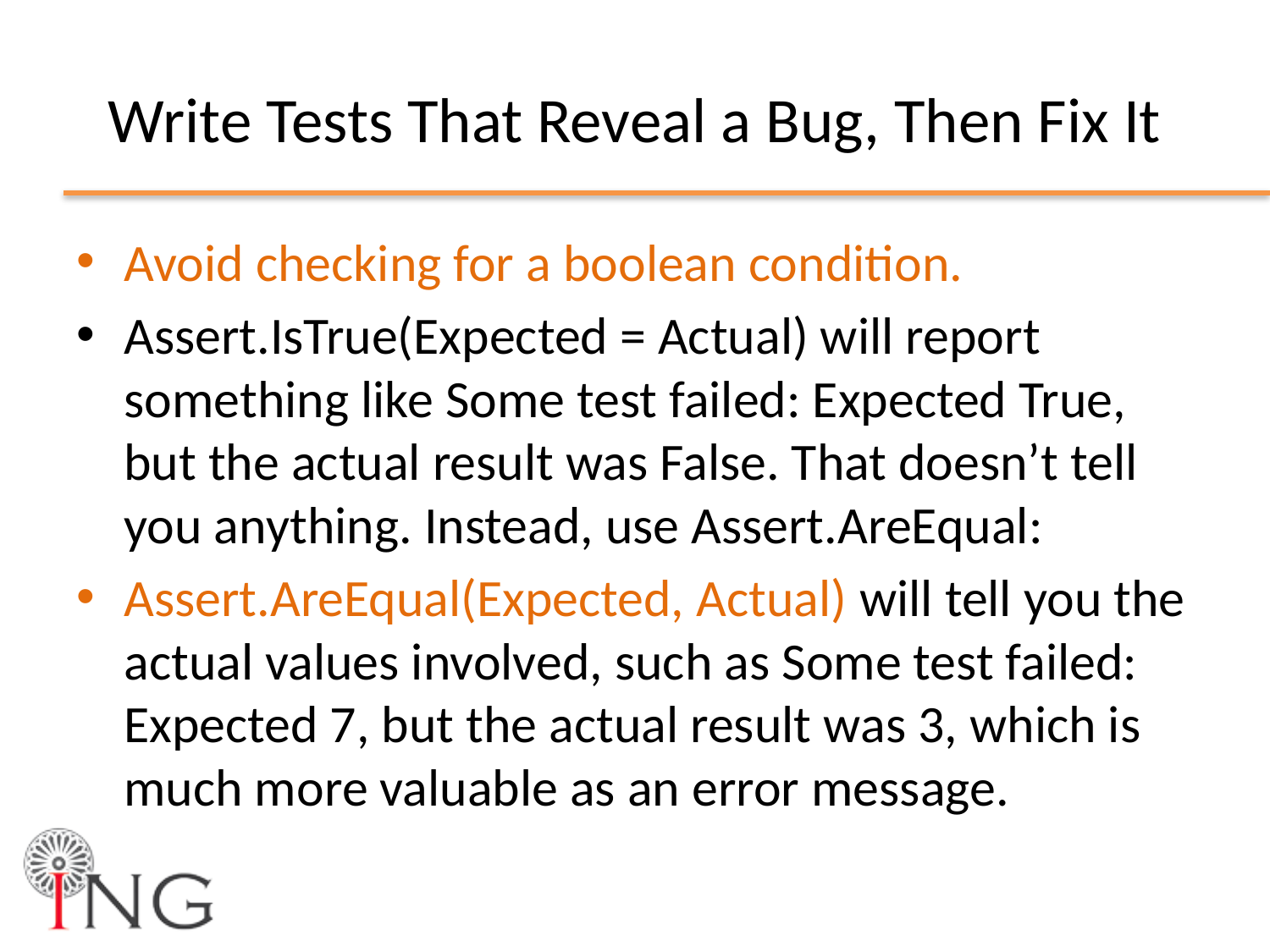

# Write Tests That Reveal a Bug, Then Fix It
Avoid checking for a boolean condition.
Assert.IsTrue(Expected = Actual) will report something like Some test failed: Expected True, but the actual result was False. That doesn’t tell you anything. Instead, use Assert.AreEqual:
Assert.AreEqual(Expected, Actual) will tell you the actual values involved, such as Some test failed: Expected 7, but the actual result was 3, which is much more valuable as an error message.